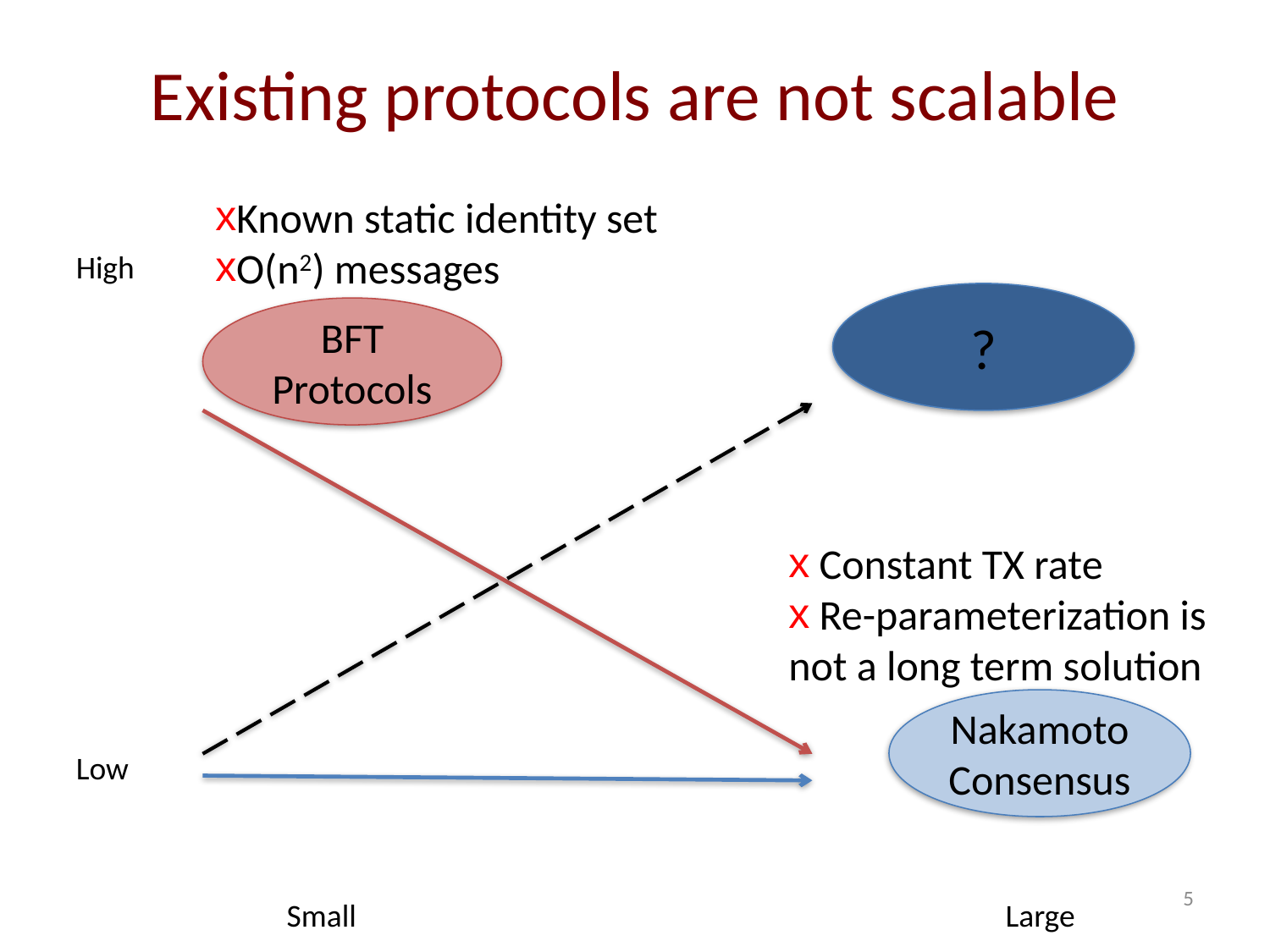

# Existing protocols are not scalable

### Chart

| Category |
|---|
Known static identity set
O(n2) messages
High
?
BFT
Protocols
 Constant TX rate
 Re-parameterization is not a long term solution
Nakamoto Consensus
Low
5
Small
Large